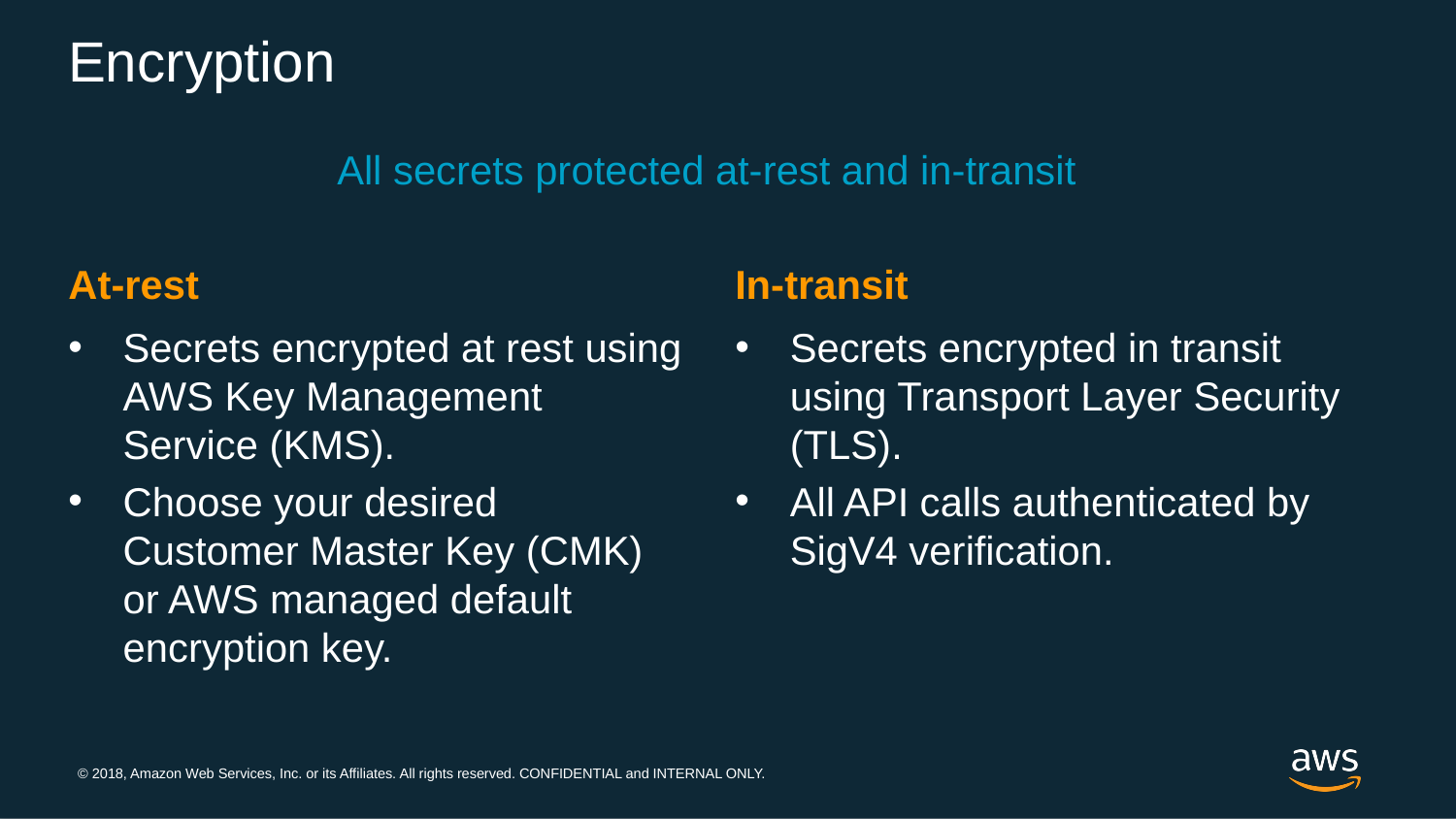

# Encryption
All secrets protected at-rest and in-transit
At-rest
In-transit
Secrets encrypted at rest using AWS Key Management Service (KMS).
Choose your desired Customer Master Key (CMK) or AWS managed default encryption key.
Secrets encrypted in transit using Transport Layer Security (TLS).
All API calls authenticated by SigV4 verification.